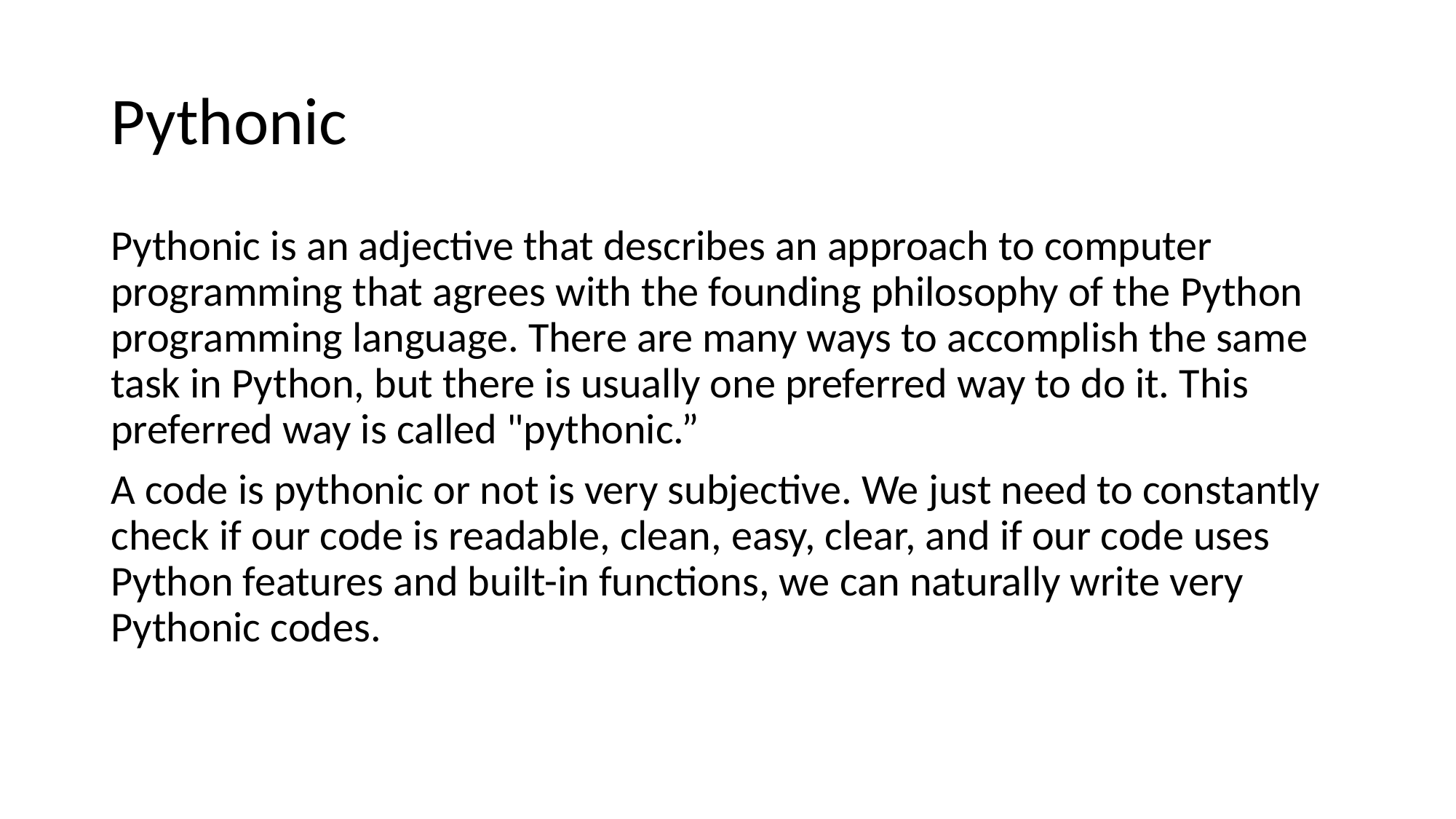

# Pythonic
Pythonic is an adjective that describes an approach to computer programming that agrees with the founding philosophy of the Python programming language. There are many ways to accomplish the same task in Python, but there is usually one preferred way to do it. This preferred way is called "pythonic.”
A code is pythonic or not is very subjective. We just need to constantly check if our code is readable, clean, easy, clear, and if our code uses Python features and built-in functions, we can naturally write very Pythonic codes.